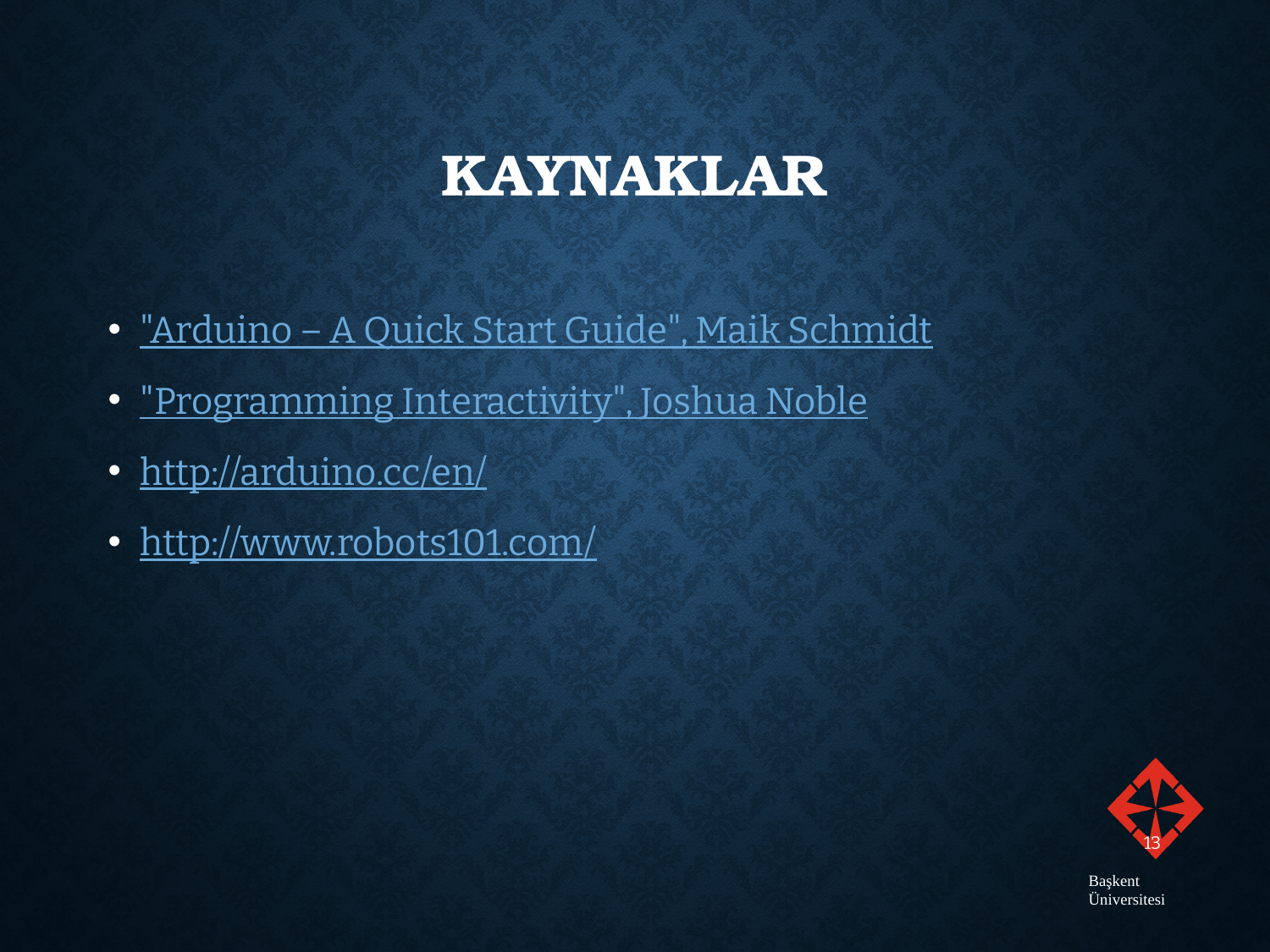

# Kaynaklar
"Arduino – A Quick Start Guide", Maik Schmidt
"Programming Interactivity", Joshua Noble
http://arduino.cc/en/
http://www.robots101.com/

13